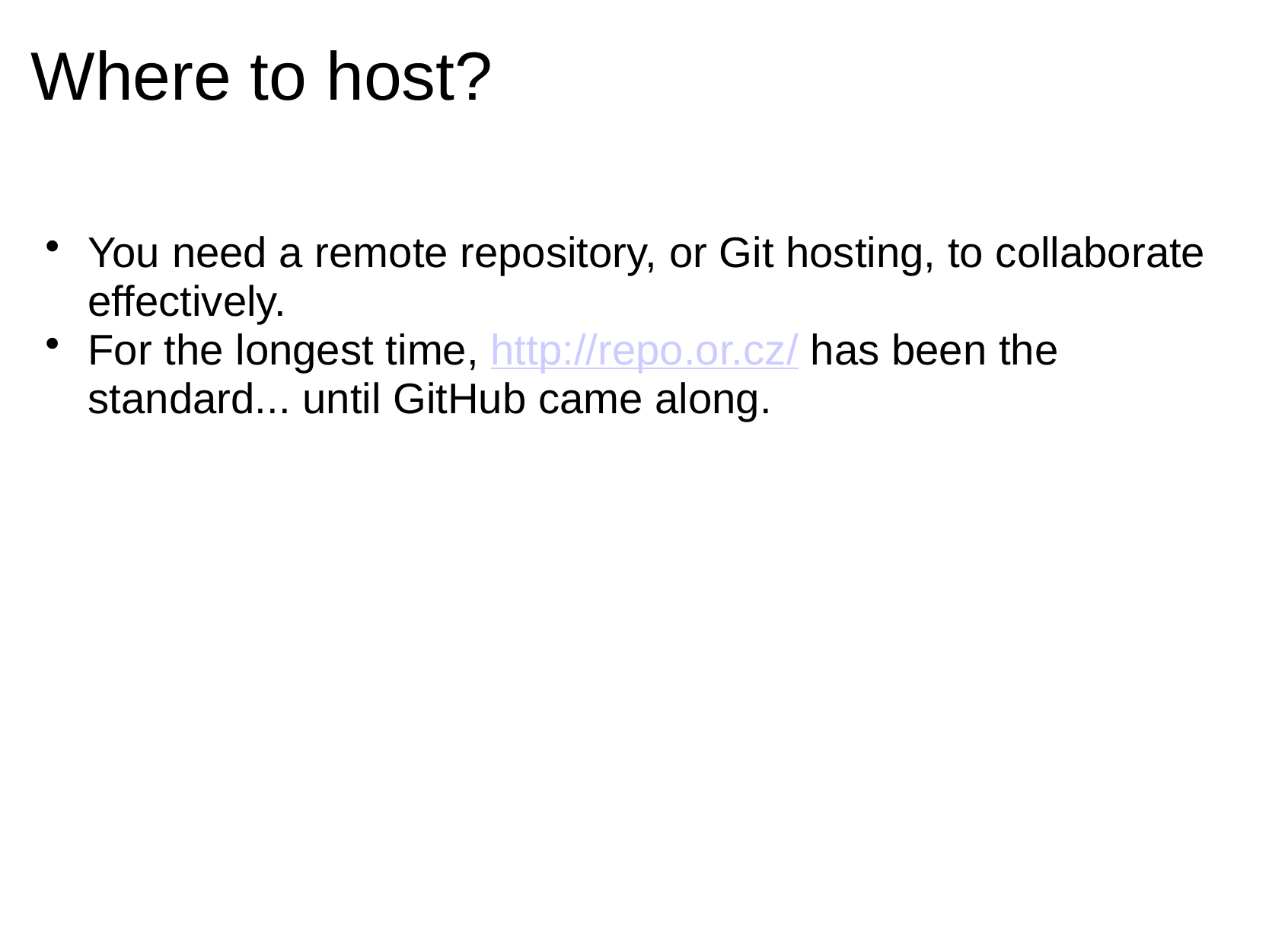

# Where to host?
You need a remote repository, or Git hosting, to collaborate effectively.
For the longest time, http://repo.or.cz/ has been the standard... until GitHub came along.